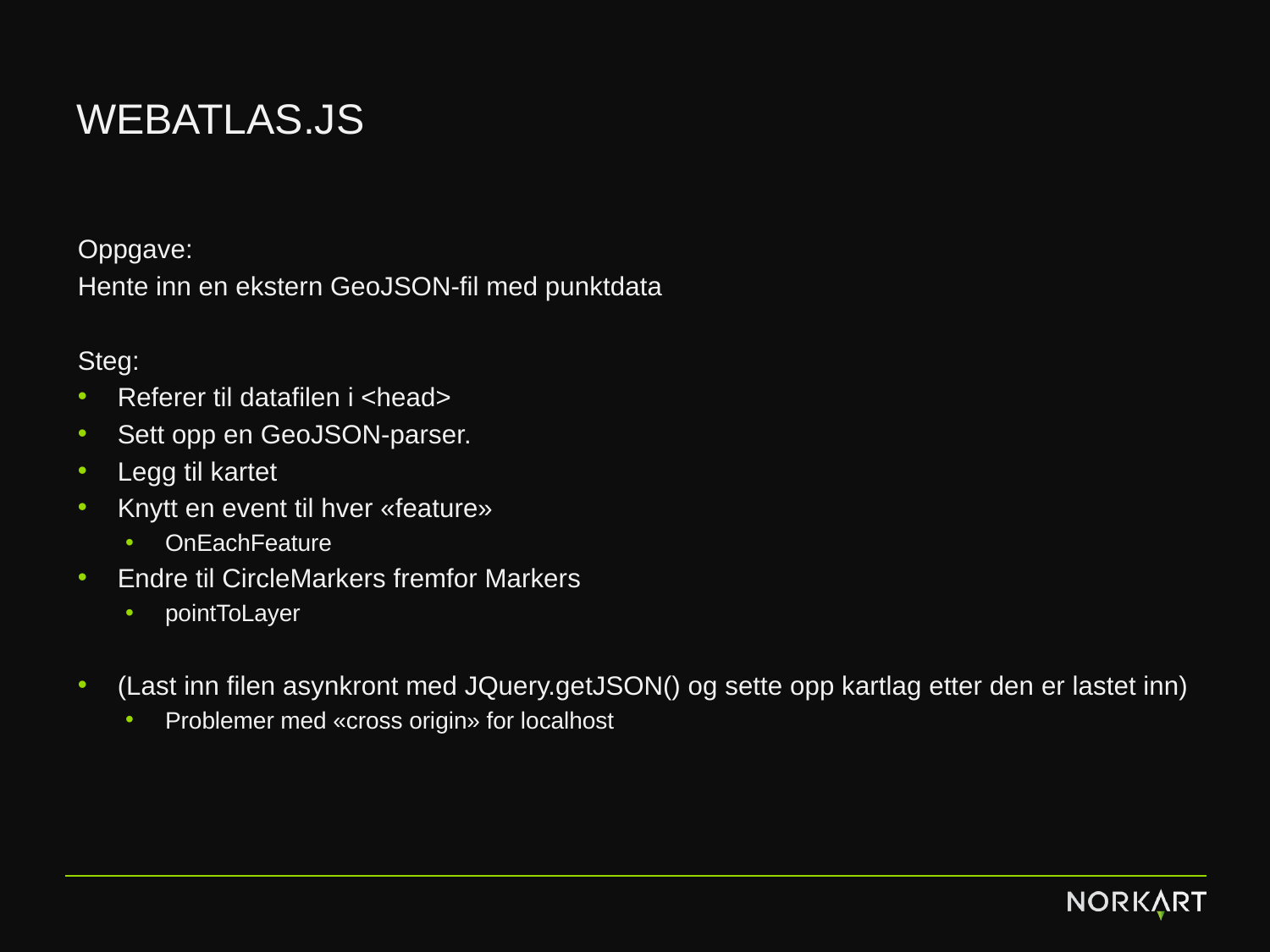

# Webatlas.js
Oppgave:
Hente inn en ekstern GeoJSON-fil med punktdata

Steg:
Referer til datafilen i <head>
Sett opp en GeoJSON-parser.
Legg til kartet
Knytt en event til hver «feature»
OnEachFeature
Endre til CircleMarkers fremfor Markers
pointToLayer

(Last inn filen asynkront med JQuery.getJSON() og sette opp kartlag etter den er lastet inn)
Problemer med «cross origin» for localhost